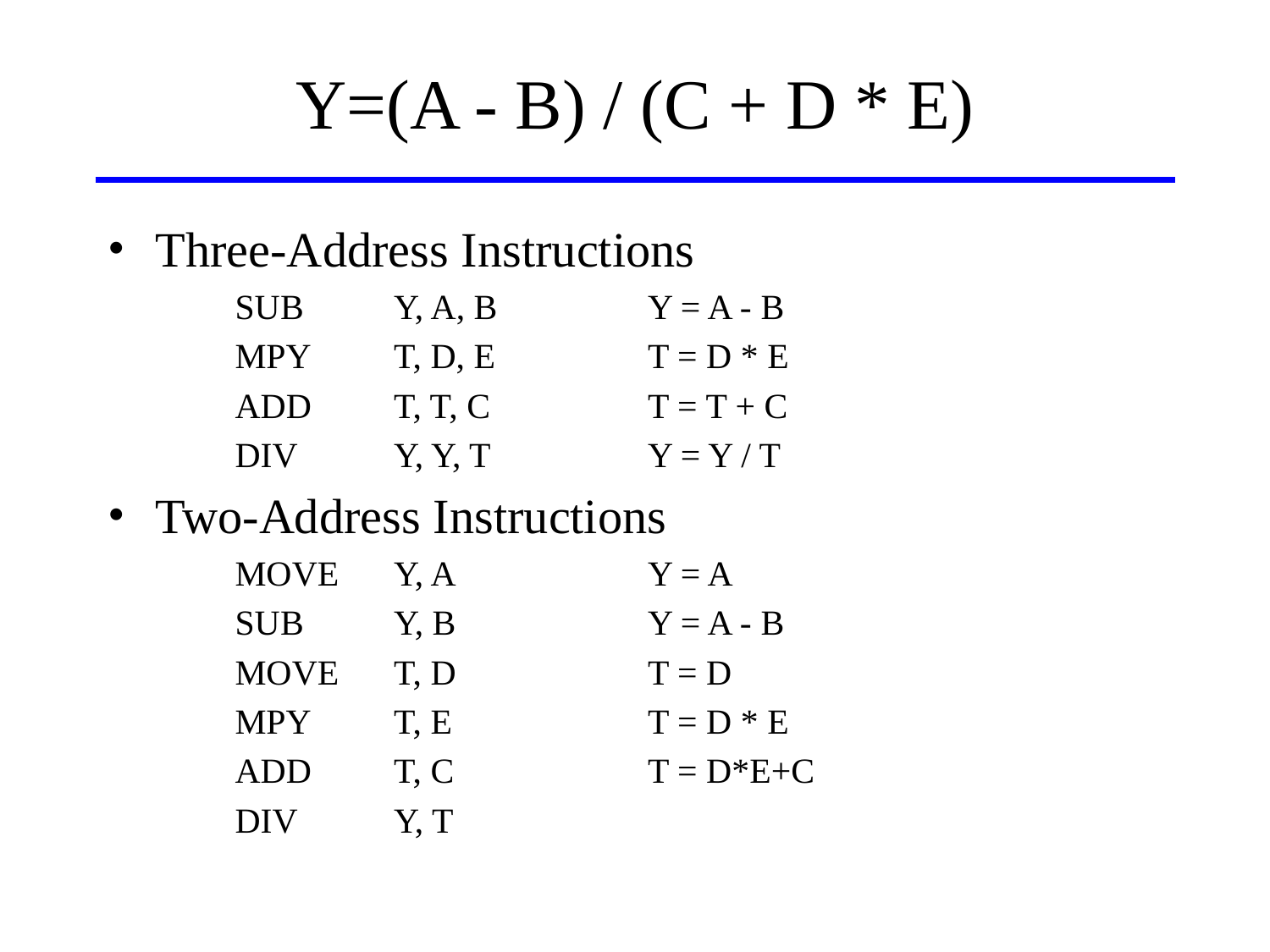

# Y=(A - B) / (C + D * E)
Three-Address Instructions
SUB	Y, A, B		Y = A - B
MPY	T, D, E		T = D * E
ADD	T, T, C		T = T + C
DIV	Y, Y, T		Y = Y / T
Two-Address Instructions
MOVE	Y, A		Y = A
SUB	Y, B		Y = A - B
MOVE	T, D		T = D
MPY	T, E		T = D * E
ADD	T, C		T = D*E+C
DIV	Y, T